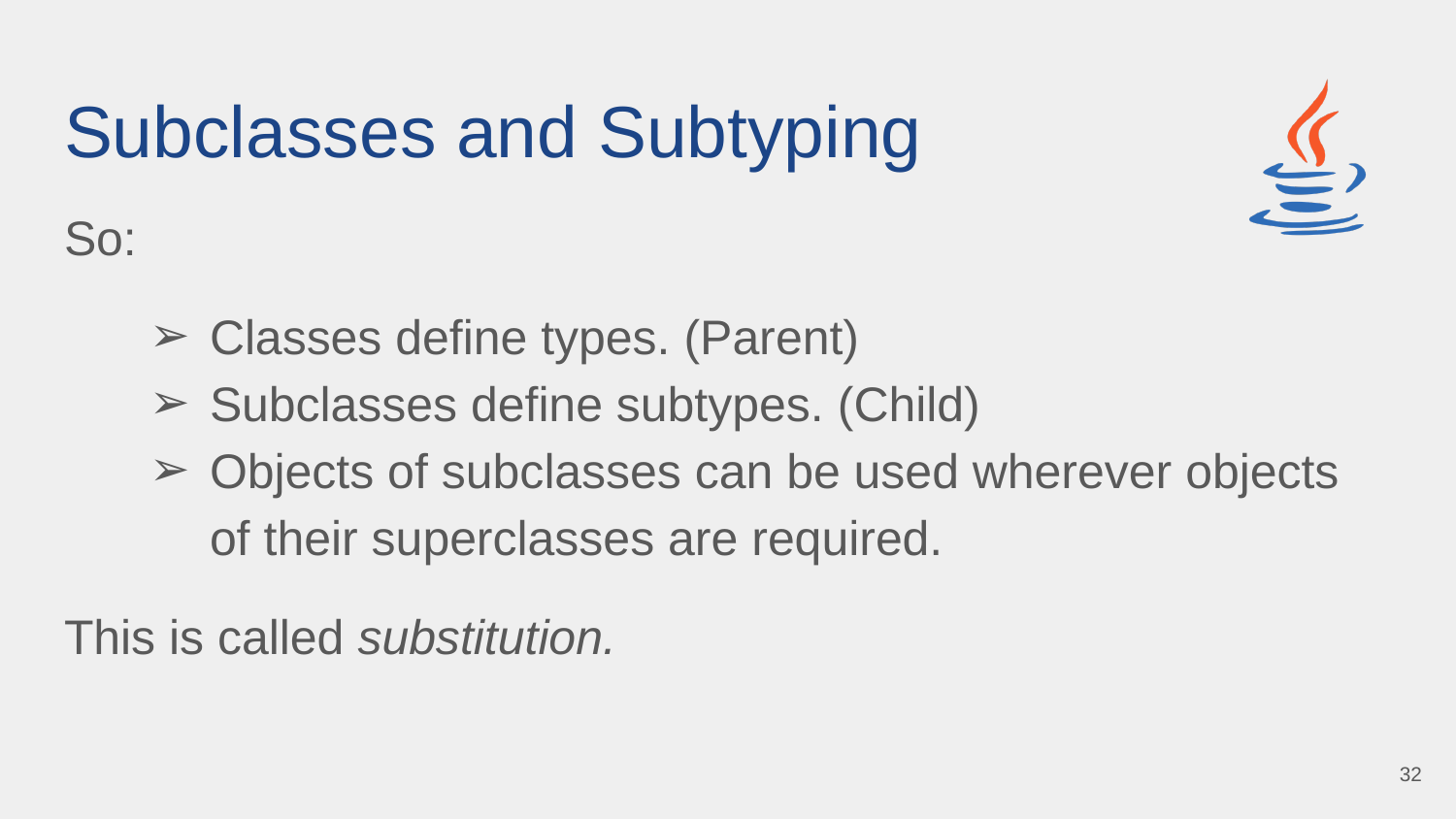

# Subclasses and Subtyping
So:
Classes define types. (Parent)
Subclasses define subtypes. (Child)
Objects of subclasses can be used wherever objects of their superclasses are required.
This is called substitution.
32